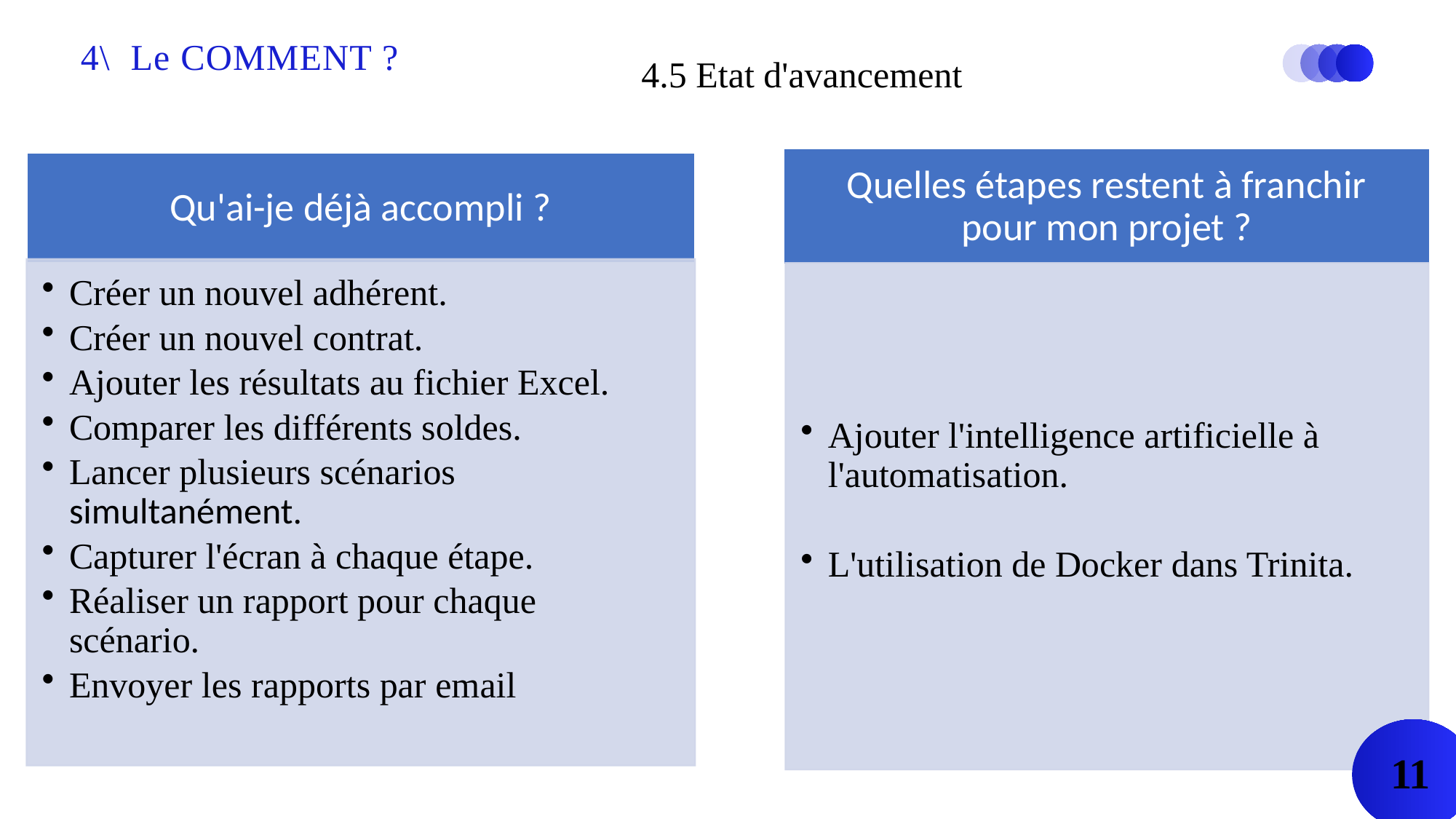

4\  Le COMMENT ?

4.5 Etat d'avancement
Qu'ai-je déjà accompli ?
Créer un nouvel adhérent.
Créer un nouvel contrat.
Ajouter les résultats au fichier Excel.
Comparer les différents soldes.
Lancer plusieurs scénarios simultanément.
Capturer l'écran à chaque étape.
Réaliser un rapport pour chaque scénario.
Envoyer les rapports par email

Quelles étapes restent à franchir pour mon projet ?

Ajouter l'intelligence artificielle à l'automatisation.

L'utilisation de Docker dans Trinita.

11